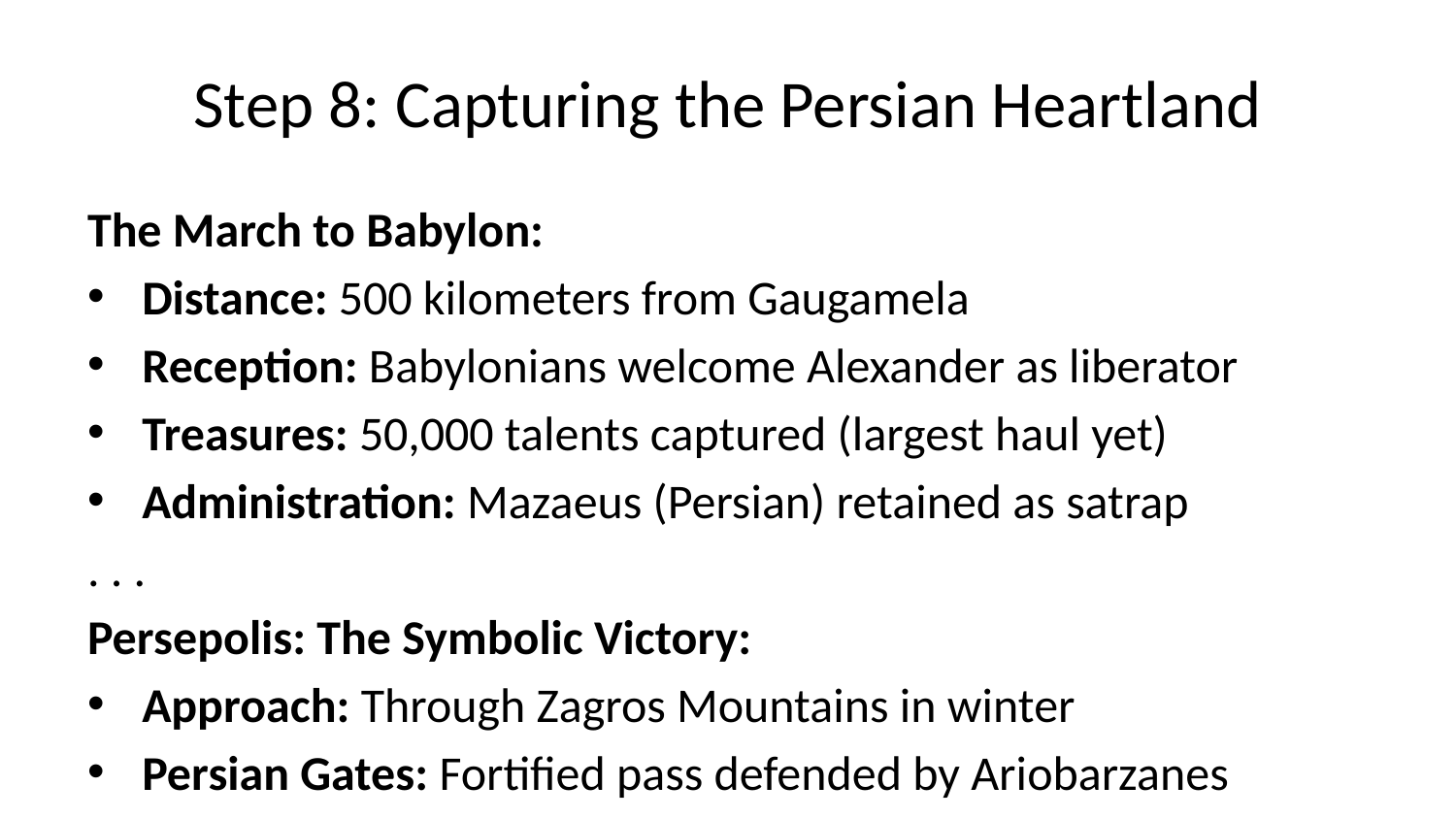

# Step 8: Capturing the Persian Heartland
The March to Babylon:
Distance: 500 kilometers from Gaugamela
Reception: Babylonians welcome Alexander as liberator
Treasures: 50,000 talents captured (largest haul yet)
Administration: Mazaeus (Persian) retained as satrap
. . .
Persepolis: The Symbolic Victory:
Approach: Through Zagros Mountains in winter
Persian Gates: Fortified pass defended by Ariobarzanes
Tactical solution: Flanking movement through mountain trails
Treasure: 120,000 talents seized (vast wealth of empire)
. . .
Pursuit of Darius (330 BCE):
The chase: 1,000-kilometer pursuit into Central Asia
Darius’s murder: Killed by Bessus, satrap of Bactria
Political effect: Claims legitimate succession to Persian throne